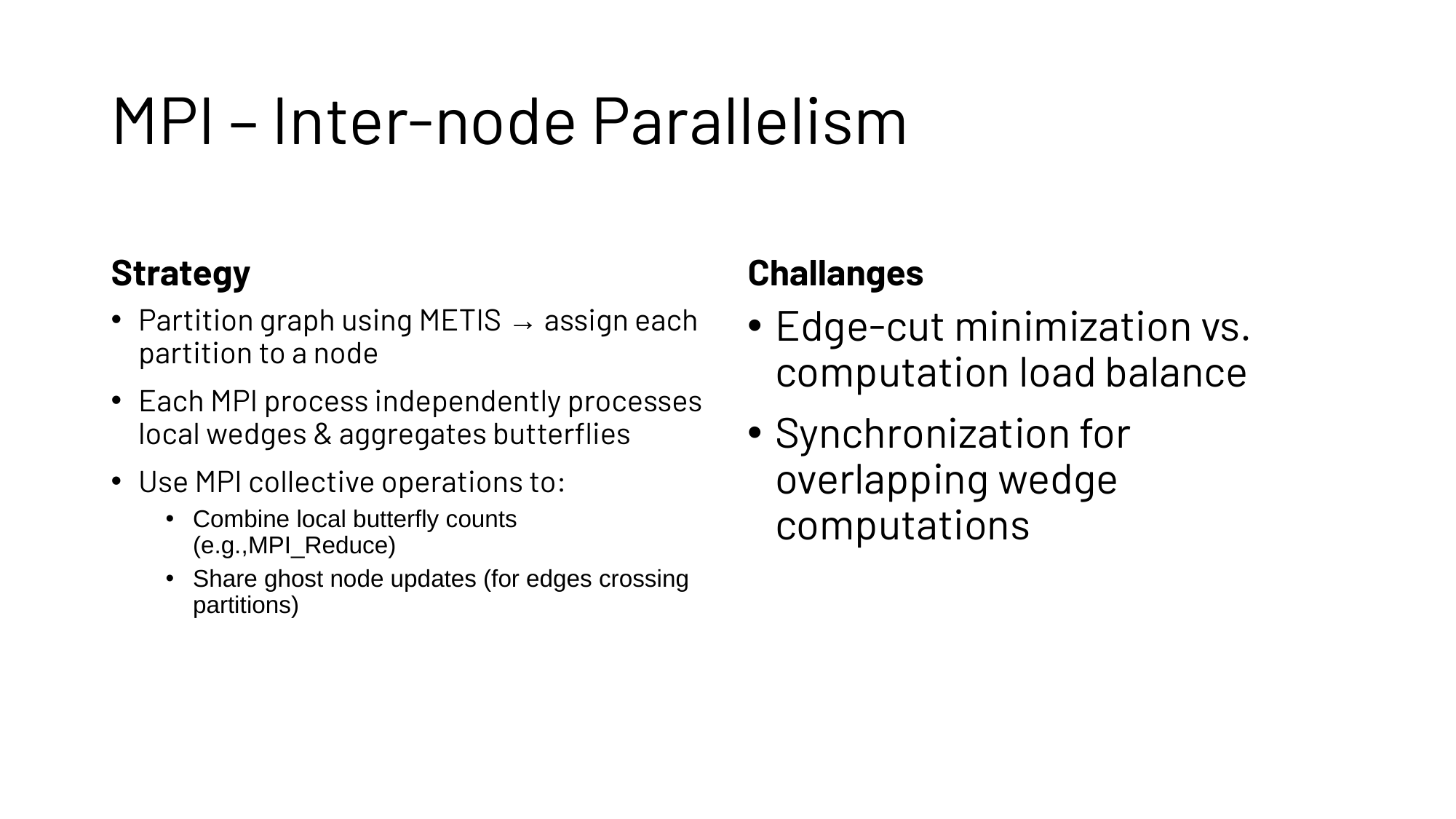

# MPI – Inter-node Parallelism
Strategy
Challanges
Partition graph using METIS → assign each partition to a node
Each MPI process independently processes local wedges & aggregates butterflies
Use MPI collective operations to:
Combine local butterfly counts (e.g.,MPI_Reduce)
Share ghost node updates (for edges crossing partitions)
Edge-cut minimization vs. computation load balance
Synchronization for overlapping wedge computations